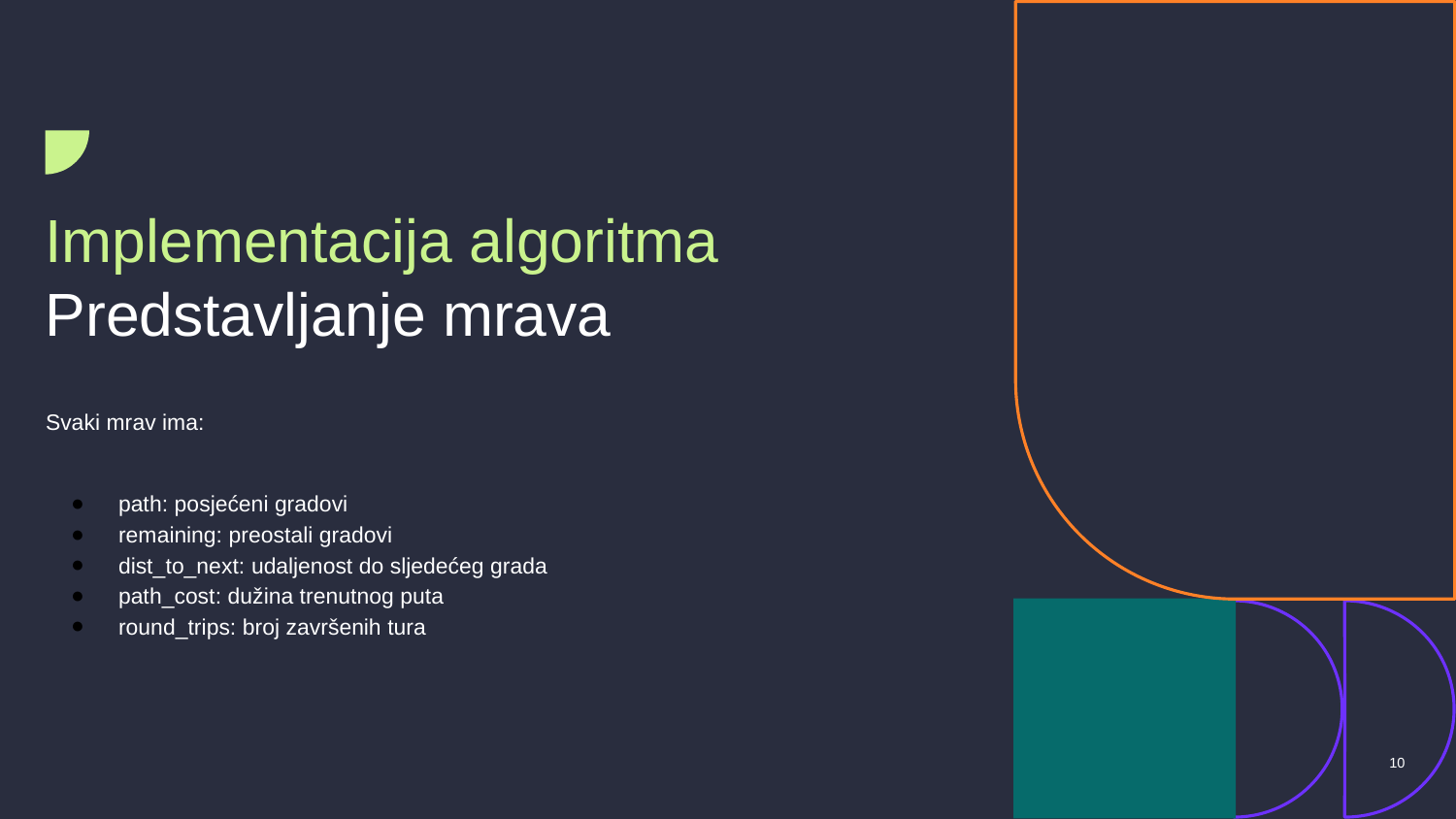

# Implementacija algoritma
Predstavljanje mrava
Svaki mrav ima:

path: posjećeni gradovi
remaining: preostali gradovi
dist_to_next: udaljenost do sljedećeg grada
path_cost: dužina trenutnog puta
round_trips: broj završenih tura